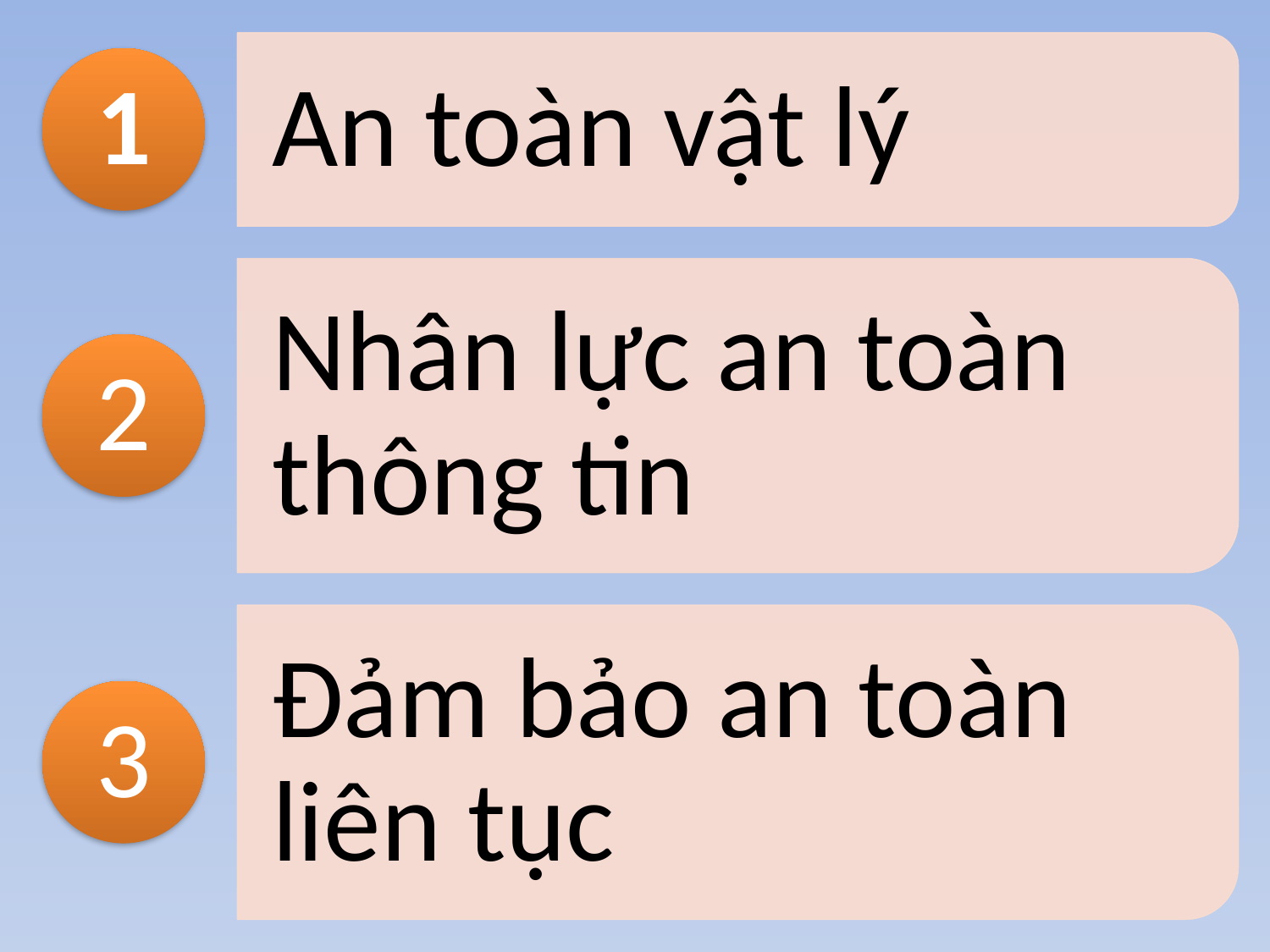

An toàn vật lý
1
Nhân lực an toàn thông tin
2
Đảm bảo an toàn liên tục
3